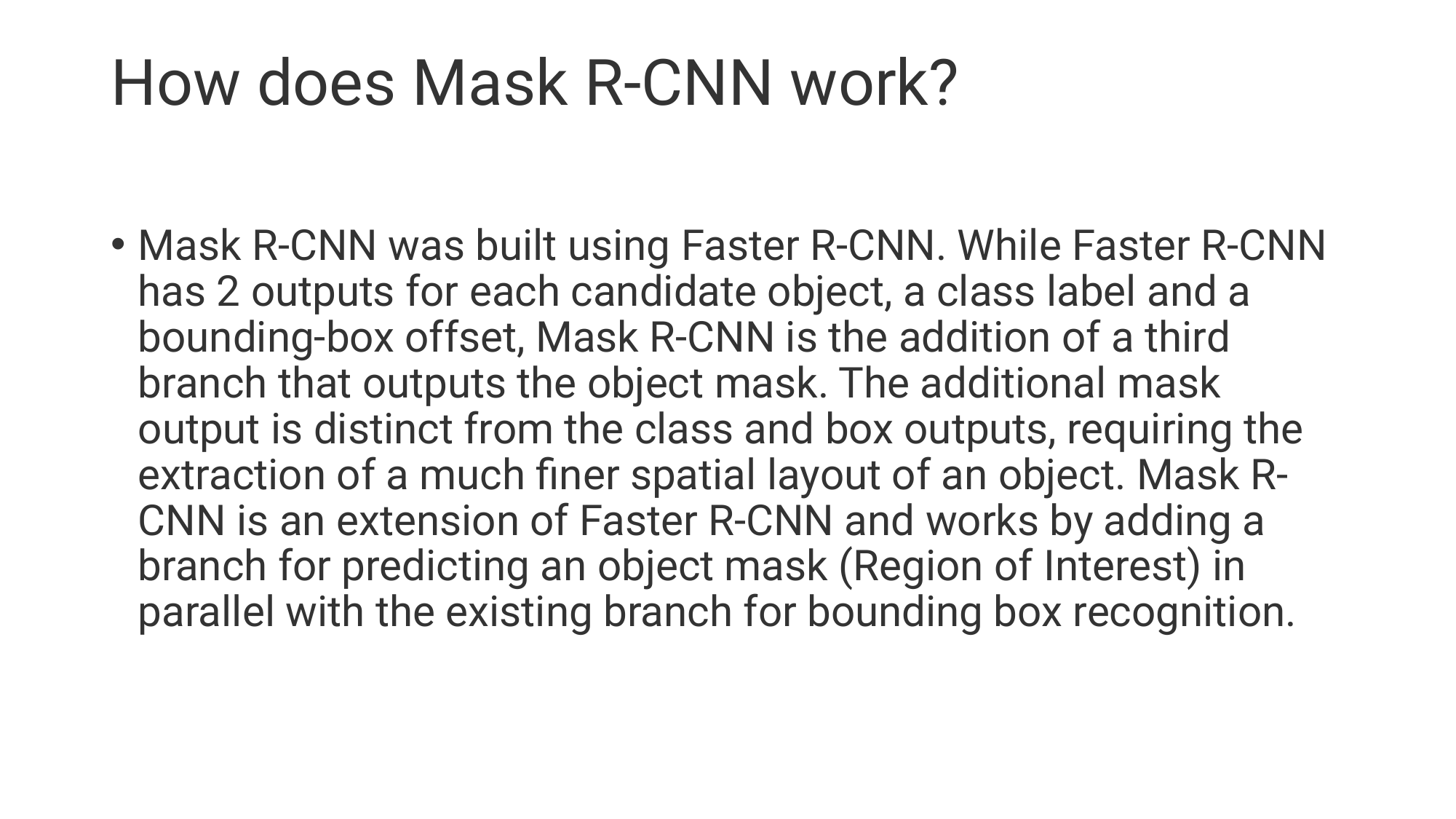

# How does Mask R-CNN work?
Mask R-CNN was built using Faster R-CNN. While Faster R-CNN has 2 outputs for each candidate object, a class label and a bounding-box offset, Mask R-CNN is the addition of a third branch that outputs the object mask. The additional mask output is distinct from the class and box outputs, requiring the extraction of a much finer spatial layout of an object. Mask R-CNN is an extension of Faster R-CNN and works by adding a branch for predicting an object mask (Region of Interest) in parallel with the existing branch for bounding box recognition.